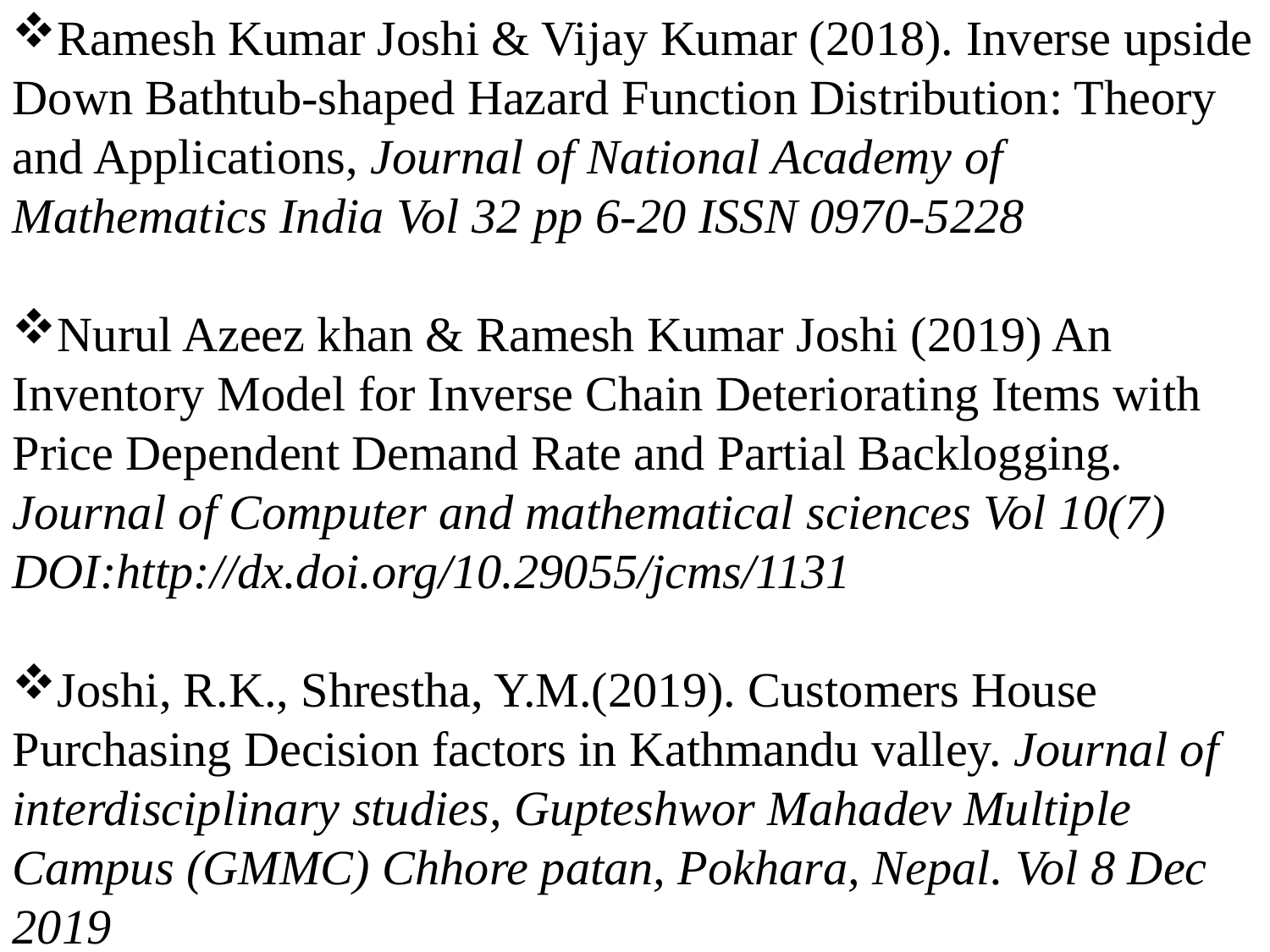

Ramesh Kumar Joshi & Vijay Kumar (2018). Inverse upside Down Bathtub-shaped Hazard Function Distribution: Theory and Applications, Journal of National Academy of Mathematics India Vol 32 pp 6-20 ISSN 0970-5228

Nurul Azeez khan & Ramesh Kumar Joshi (2019) An Inventory Model for Inverse Chain Deteriorating Items with Price Dependent Demand Rate and Partial Backlogging. Journal of Computer and mathematical sciences Vol 10(7) DOI:http://dx.doi.org/10.29055/jcms/1131

Joshi, R.K., Shrestha, Y.M.(2019). Customers House Purchasing Decision factors in Kathmandu valley. Journal of interdisciplinary studies, Gupteshwor Mahadev Multiple Campus (GMMC) Chhore patan, Pokhara, Nepal. Vol 8 Dec 2019